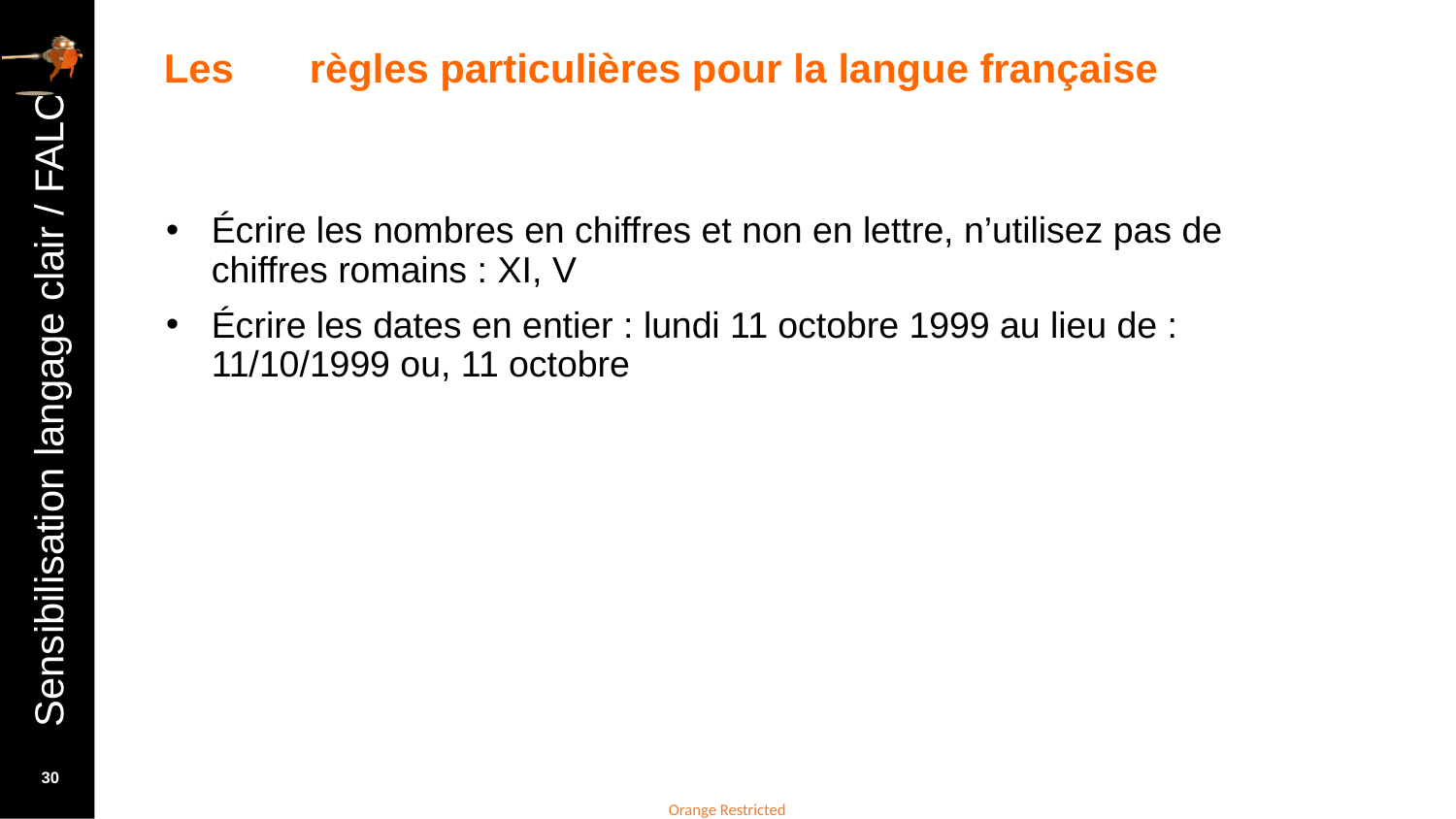

# Les	règles particulières pour la langue française
Écrire les nombres en chiffres et non en lettre, n’utilisez pas de chiffres romains : XI, V
Écrire les dates en entier : lundi 11 octobre 1999 au lieu de : 11/10/1999 ou, 11 octobre